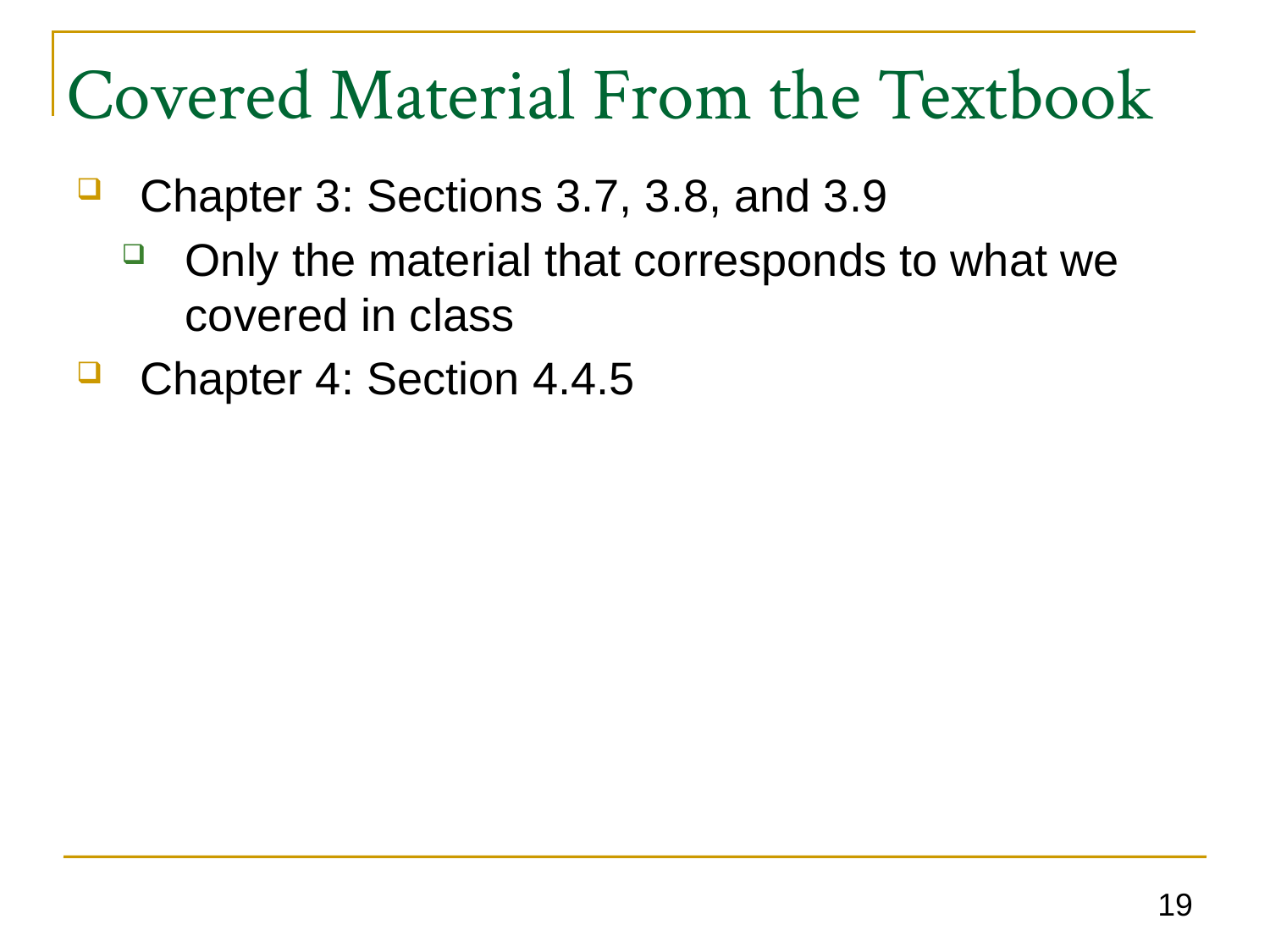

# Covered Material From the Textbook
Chapter 3: Sections 3.7, 3.8, and 3.9
Only the material that corresponds to what we covered in class
Chapter 4: Section 4.4.5
19